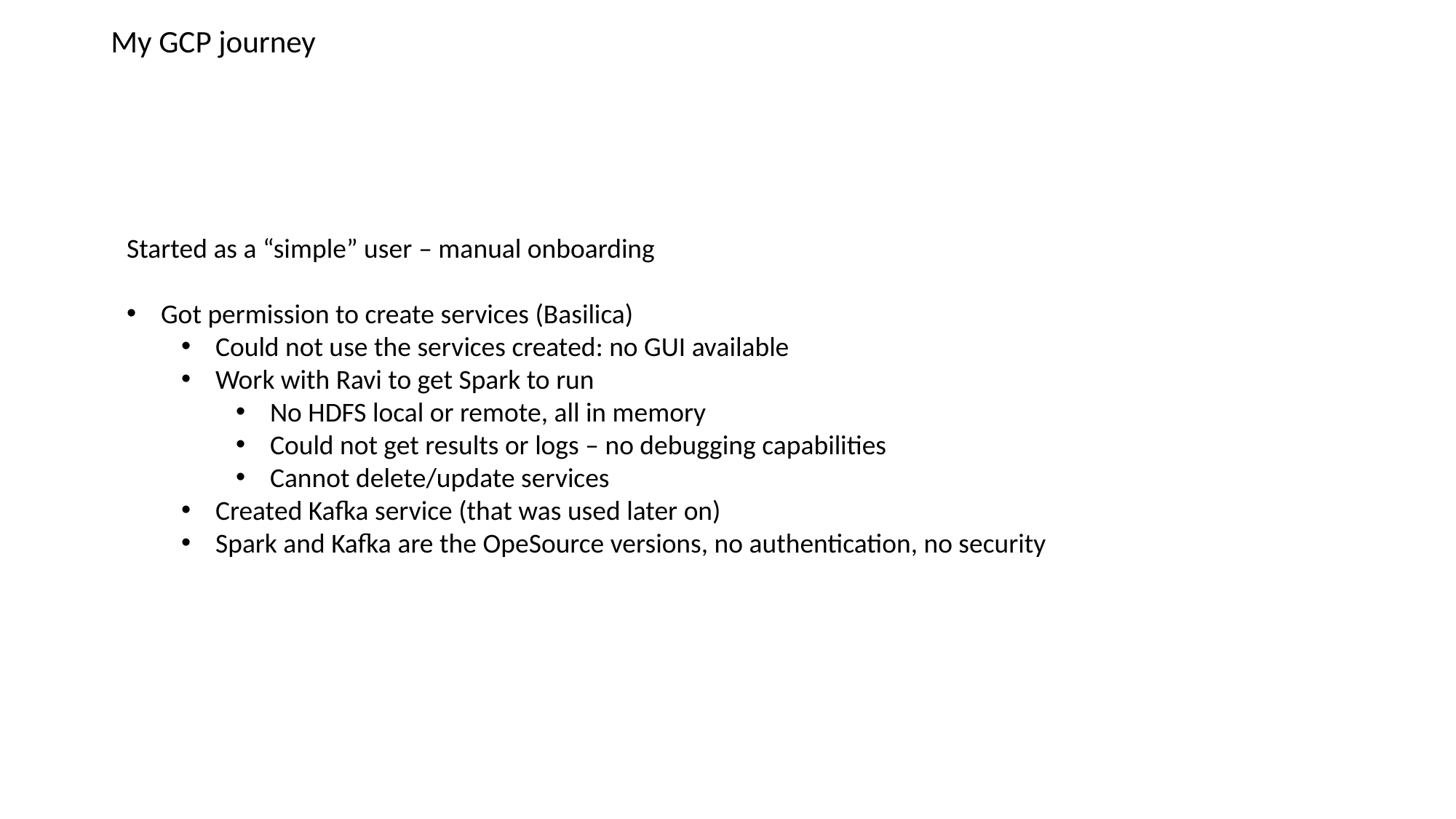

# My GCP journey
Started as a “simple” user – manual onboarding

Got permission to create services (Basilica)
Could not use the services created: no GUI available
Work with Ravi to get Spark to run
No HDFS local or remote, all in memory
Could not get results or logs – no debugging capabilities
Cannot delete/update services
Created Kafka service (that was used later on)
Spark and Kafka are the OpeSource versions, no authentication, no security